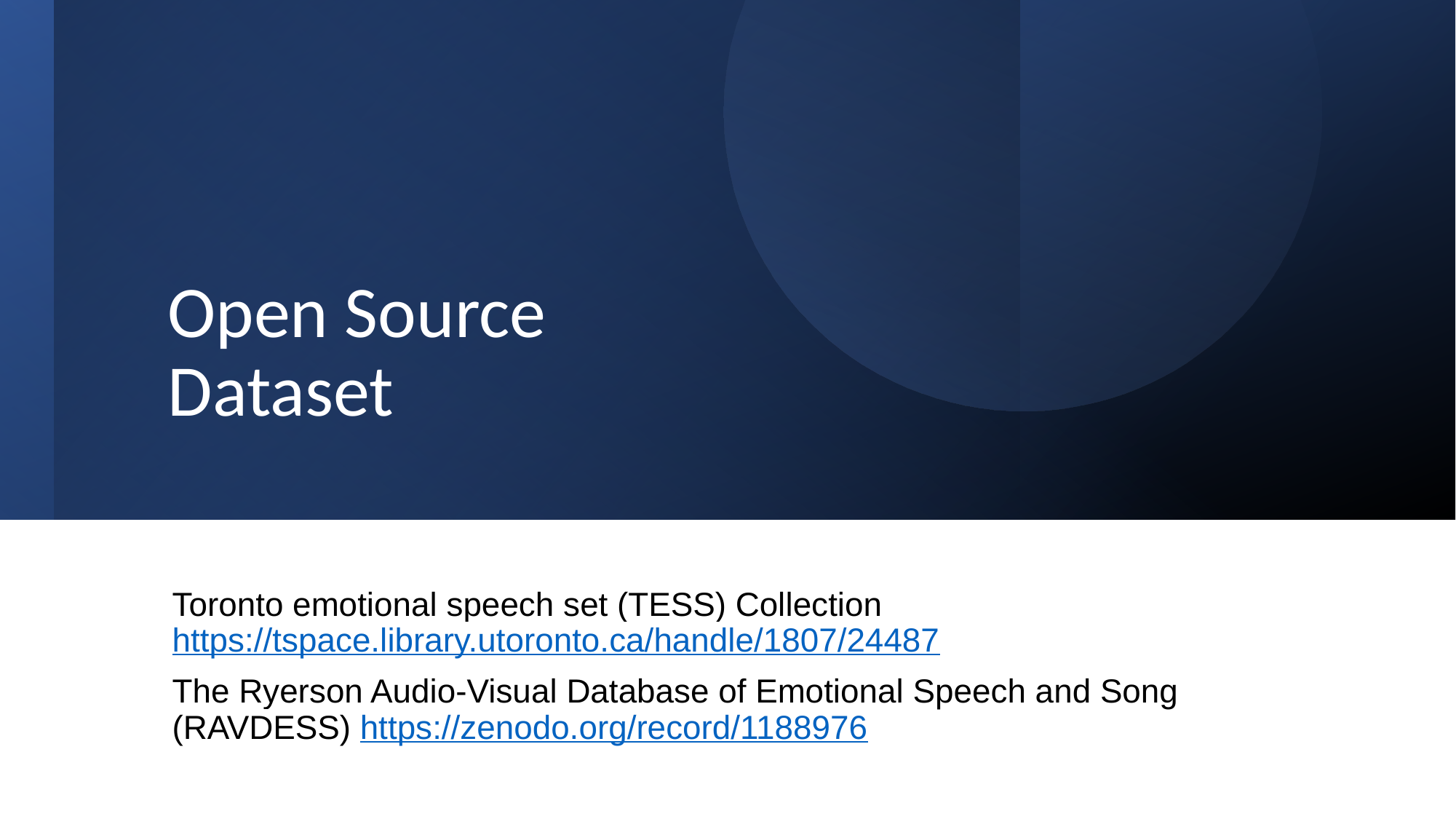

# Open Source Dataset
Toronto emotional speech set (TESS) Collection https://tspace.library.utoronto.ca/handle/1807/24487
The Ryerson Audio-Visual Database of Emotional Speech and Song (RAVDESS) https://zenodo.org/record/1188976